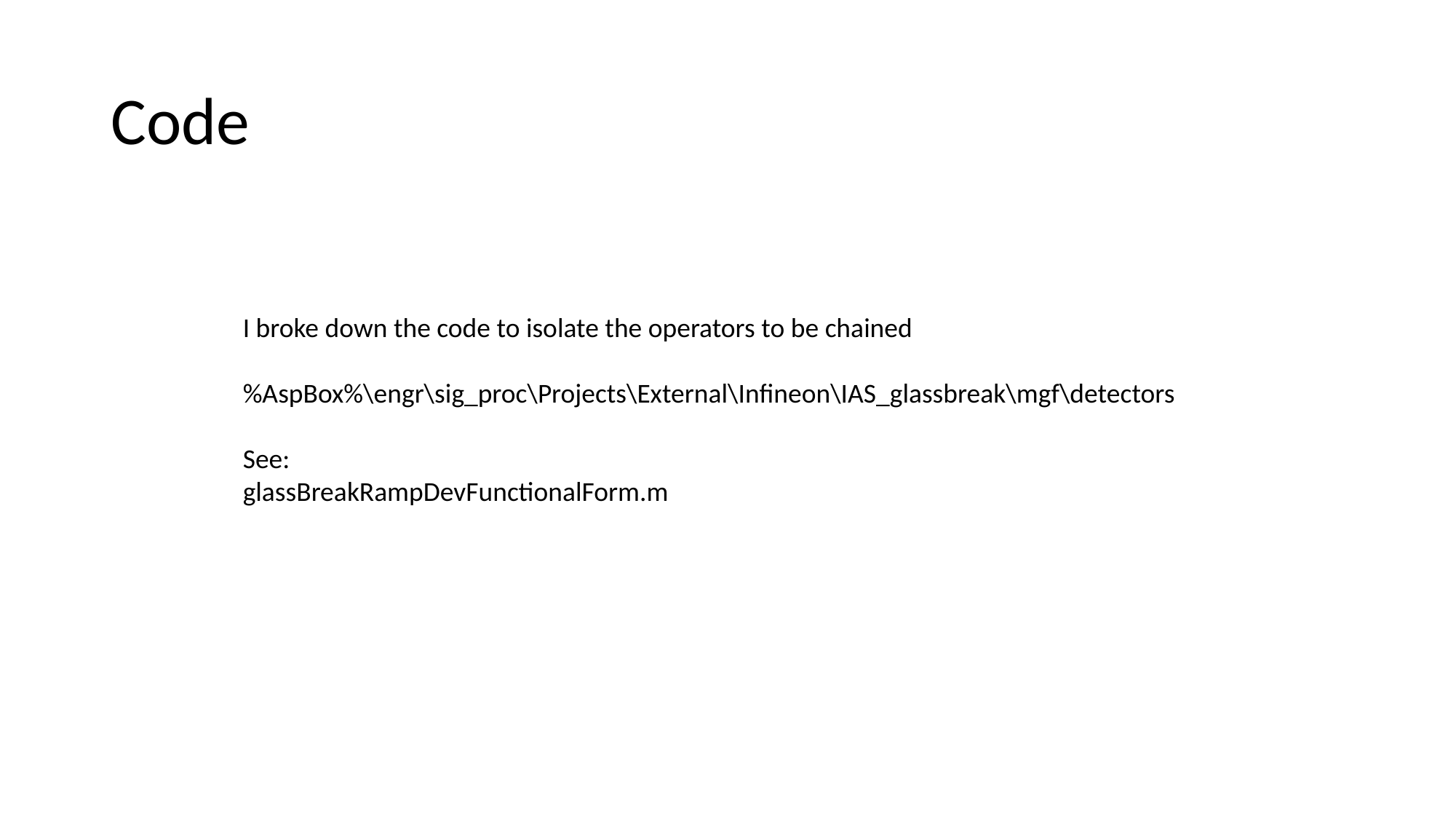

# Code
I broke down the code to isolate the operators to be chained

%AspBox%\engr\sig_proc\Projects\External\Infineon\IAS_glassbreak\mgf\detectors

See:
glassBreakRampDevFunctionalForm.m